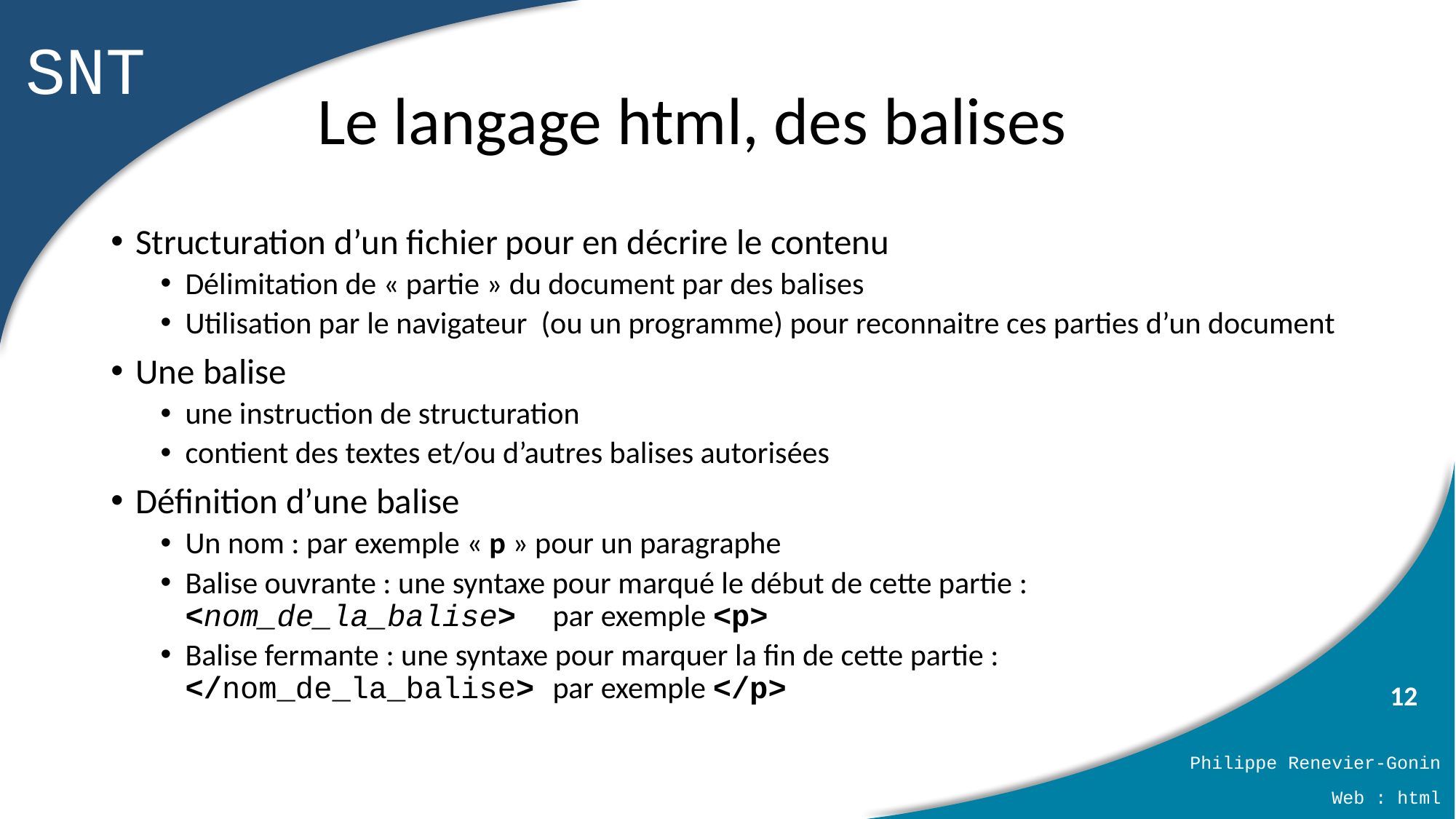

# Le langage html, des balises
Structuration d’un fichier pour en décrire le contenu
Délimitation de « partie » du document par des balises
Utilisation par le navigateur  (ou un programme) pour reconnaitre ces parties d’un document
Une balise
une instruction de structuration
contient des textes et/ou d’autres balises autorisées
Définition d’une balise
Un nom : par exemple « p » pour un paragraphe
Balise ouvrante : une syntaxe pour marqué le début de cette partie : <nom_de_la_balise>  par exemple <p>
Balise fermante : une syntaxe pour marquer la fin de cette partie : </nom_de_la_balise> par exemple </p>